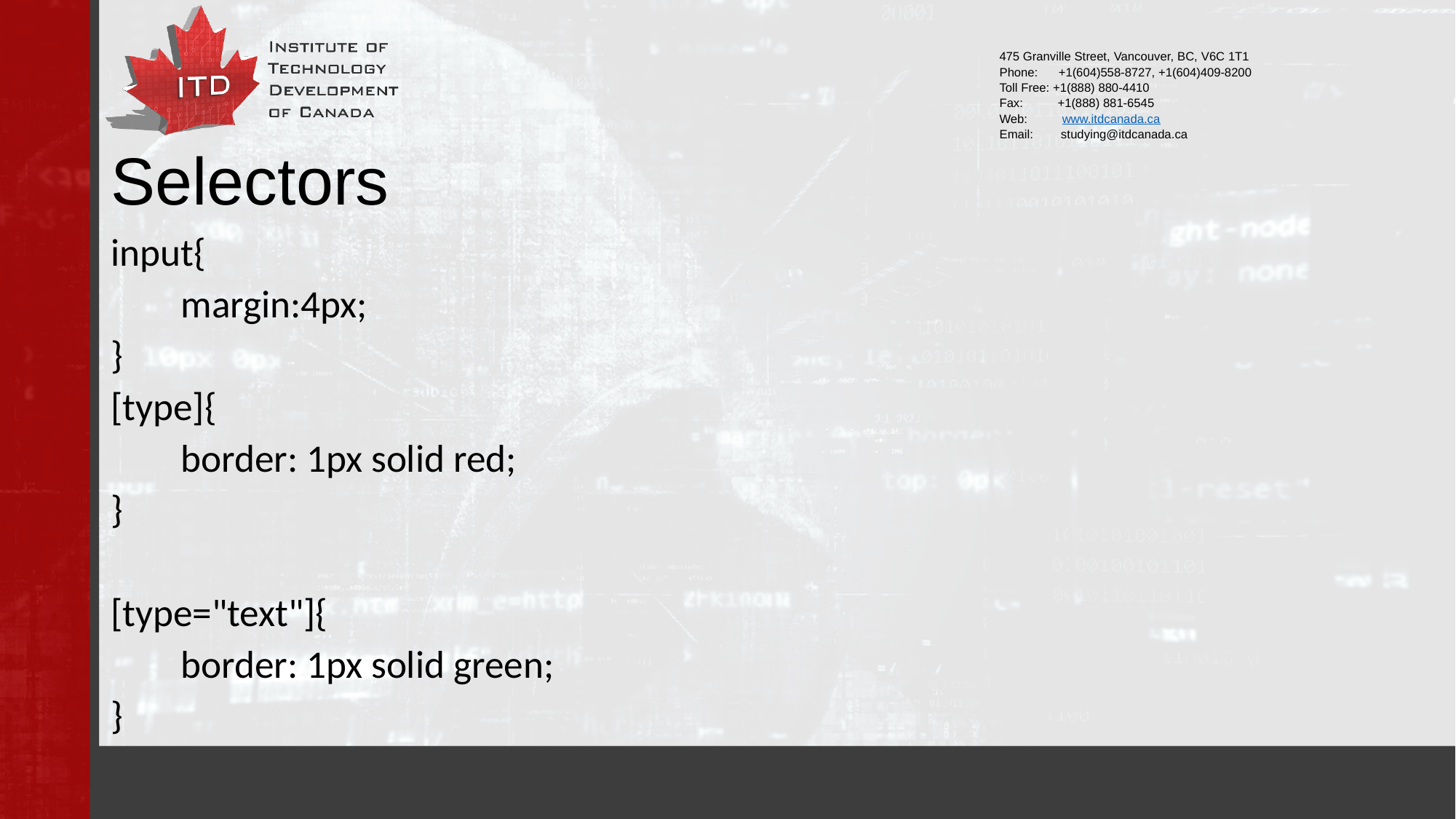

# Selectors
input{
	margin:4px;
}
[type]{
	border: 1px solid red;
}

[type="text"]{
	border: 1px solid green;
}